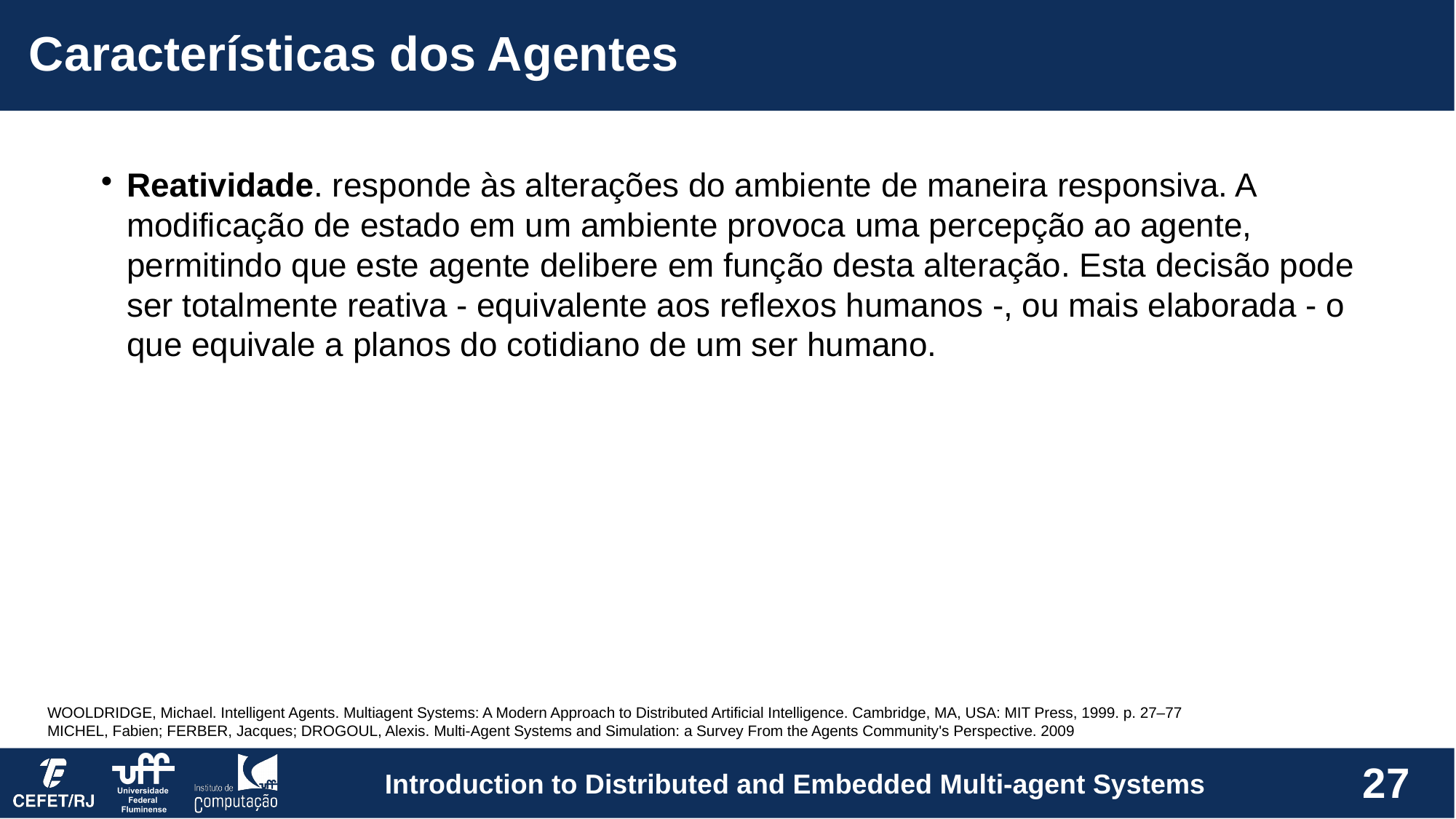

Características dos Agentes
Reatividade. responde às alterações do ambiente de maneira responsiva. A modificação de estado em um ambiente provoca uma percepção ao agente, permitindo que este agente delibere em função desta alteração. Esta decisão pode ser totalmente reativa - equivalente aos reflexos humanos -, ou mais elaborada - o que equivale a planos do cotidiano de um ser humano.
WOOLDRIDGE, Michael. Intelligent Agents. Multiagent Systems: A Modern Approach to Distributed Artificial Intelligence. Cambridge, MA, USA: MIT Press, 1999. p. 27–77
MICHEL, Fabien; FERBER, Jacques; DROGOUL, Alexis. Multi-Agent Systems and Simulation: a Survey From the Agents Community's Perspective. 2009